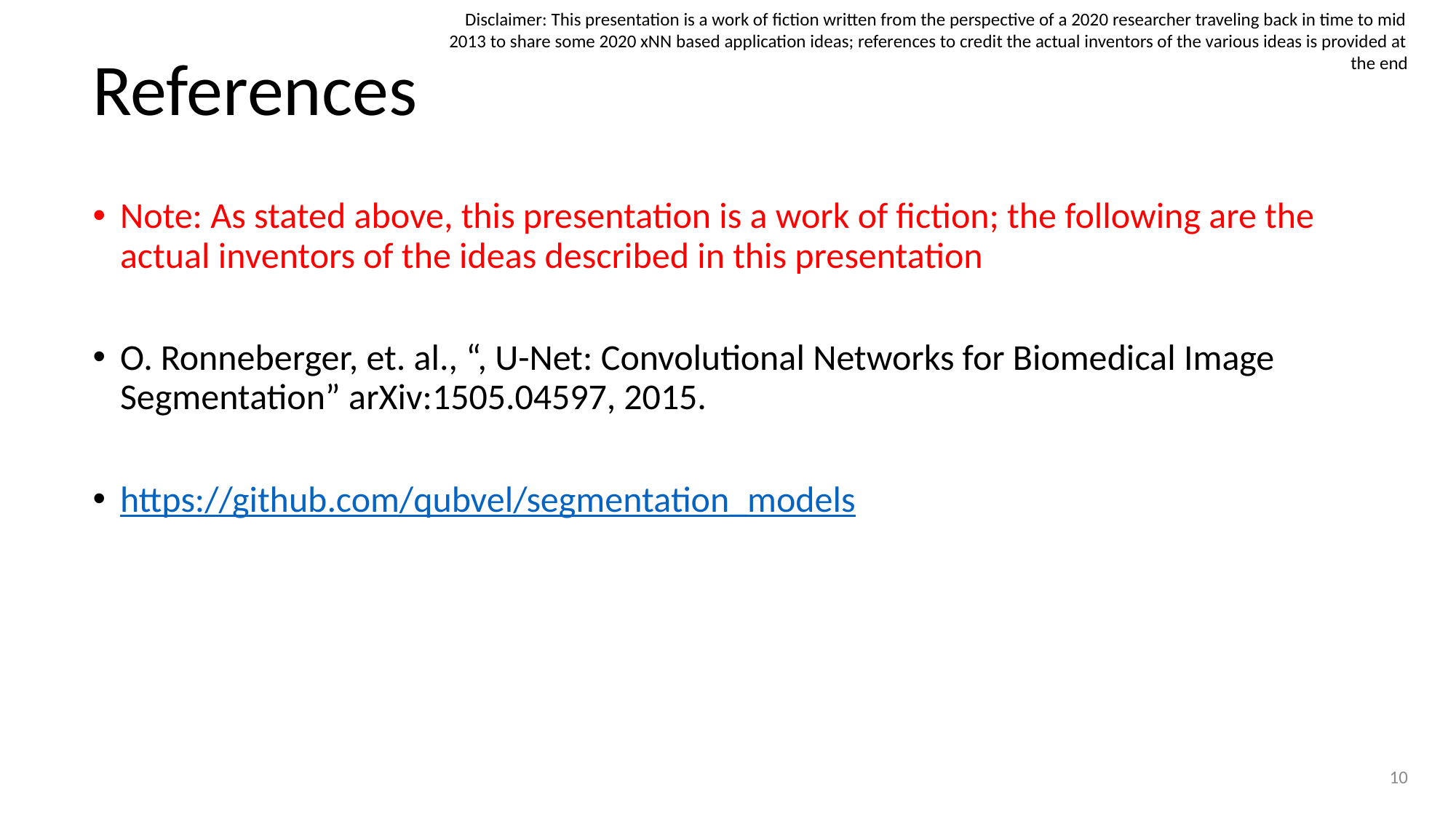

Disclaimer: This presentation is a work of fiction written from the perspective of a 2020 researcher traveling back in time to mid 2013 to share some 2020 xNN based application ideas; references to credit the actual inventors of the various ideas is provided at the end
# References
Note: As stated above, this presentation is a work of fiction; the following are the actual inventors of the ideas described in this presentation

O. Ronneberger, et. al., “, U-Net: Convolutional Networks for Biomedical Image Segmentation” arXiv:1505.04597, 2015.

https://github.com/qubvel/segmentation_models
10